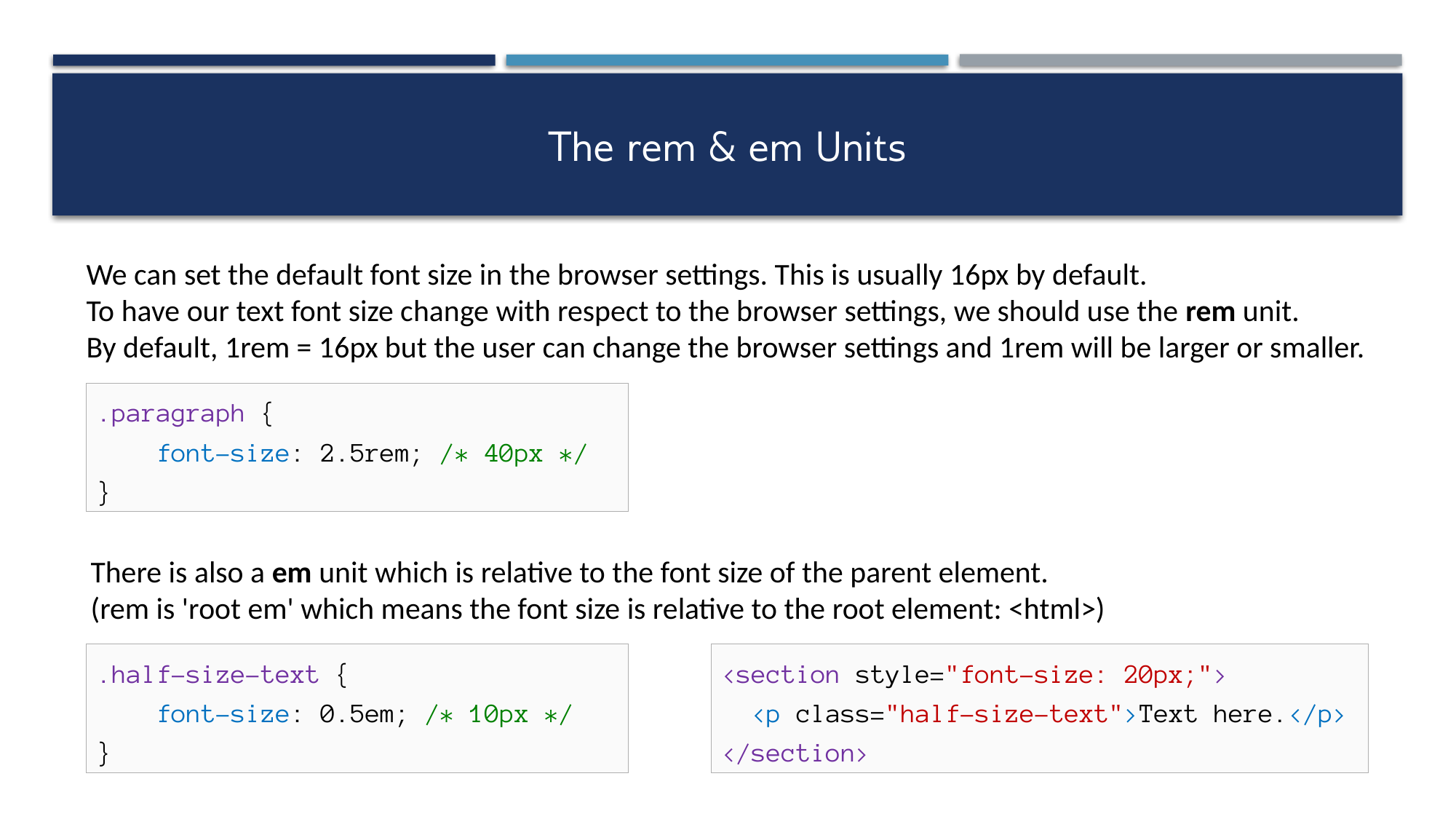

# The rem & em Units
We can set the default font size in the browser settings. This is usually 16px by default.
To have our text font size change with respect to the browser settings, we should use the rem unit.
By default, 1rem = 16px but the user can change the browser settings and 1rem will be larger or smaller.
.paragraph {
    font-size: 2.5rem; /* 40px */
}
There is also a em unit which is relative to the font size of the parent element.
(rem is 'root em' which means the font size is relative to the root element: <html>)
<section style="font-size: 20px;">
  <p class="half-size-text">Text here.</p>
</section>
.half-size-text {
    font-size: 0.5em; /* 10px */
}